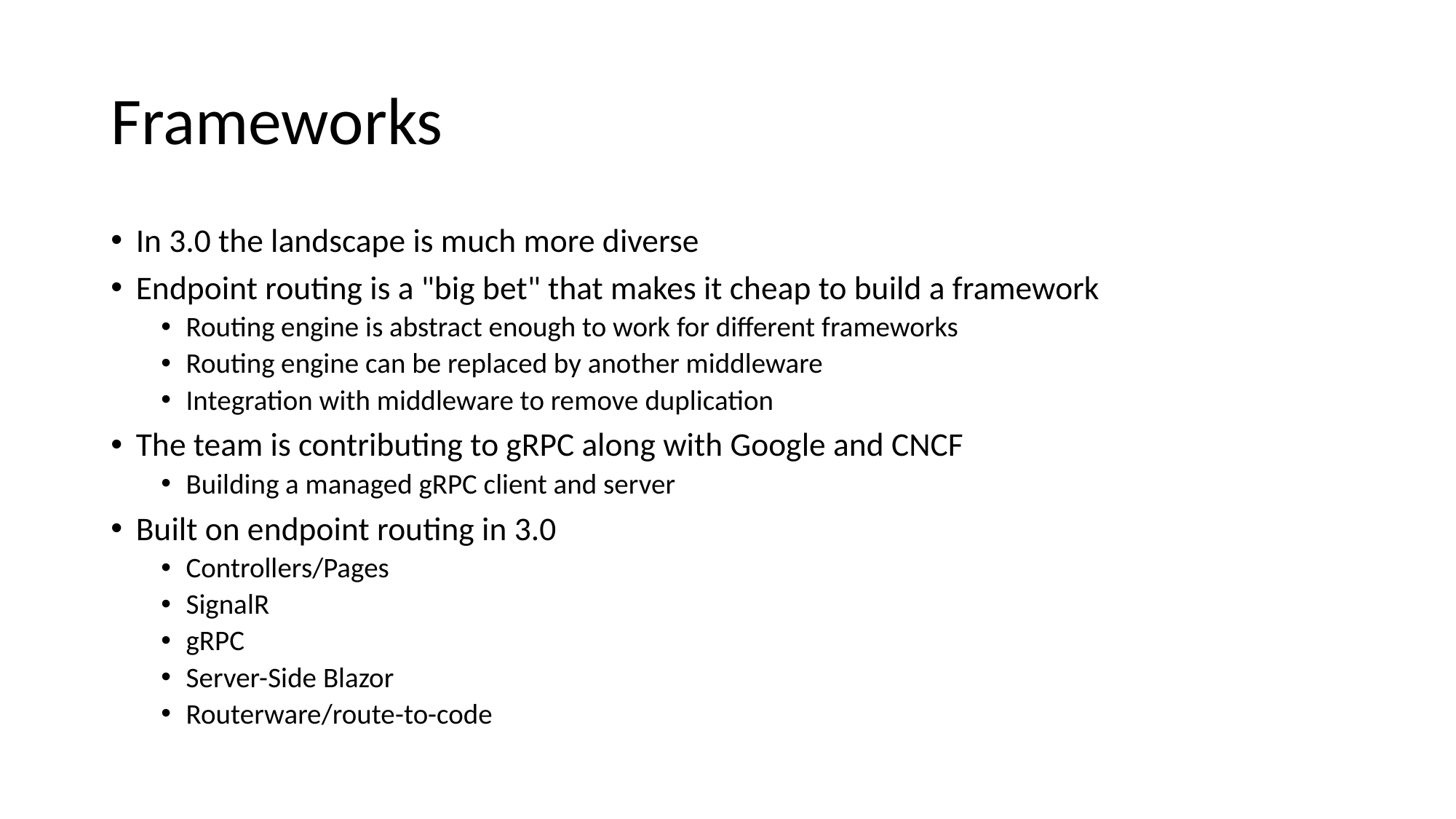

# Frameworks
In 3.0 the landscape is much more diverse
Endpoint routing is a "big bet" that makes it cheap to build a framework
Routing engine is abstract enough to work for different frameworks
Routing engine can be replaced by another middleware
Integration with middleware to remove duplication
The team is contributing to gRPC along with Google and CNCF
Building a managed gRPC client and server
Built on endpoint routing in 3.0
Controllers/Pages
SignalR
gRPC
Server-Side Blazor
Routerware/route-to-code